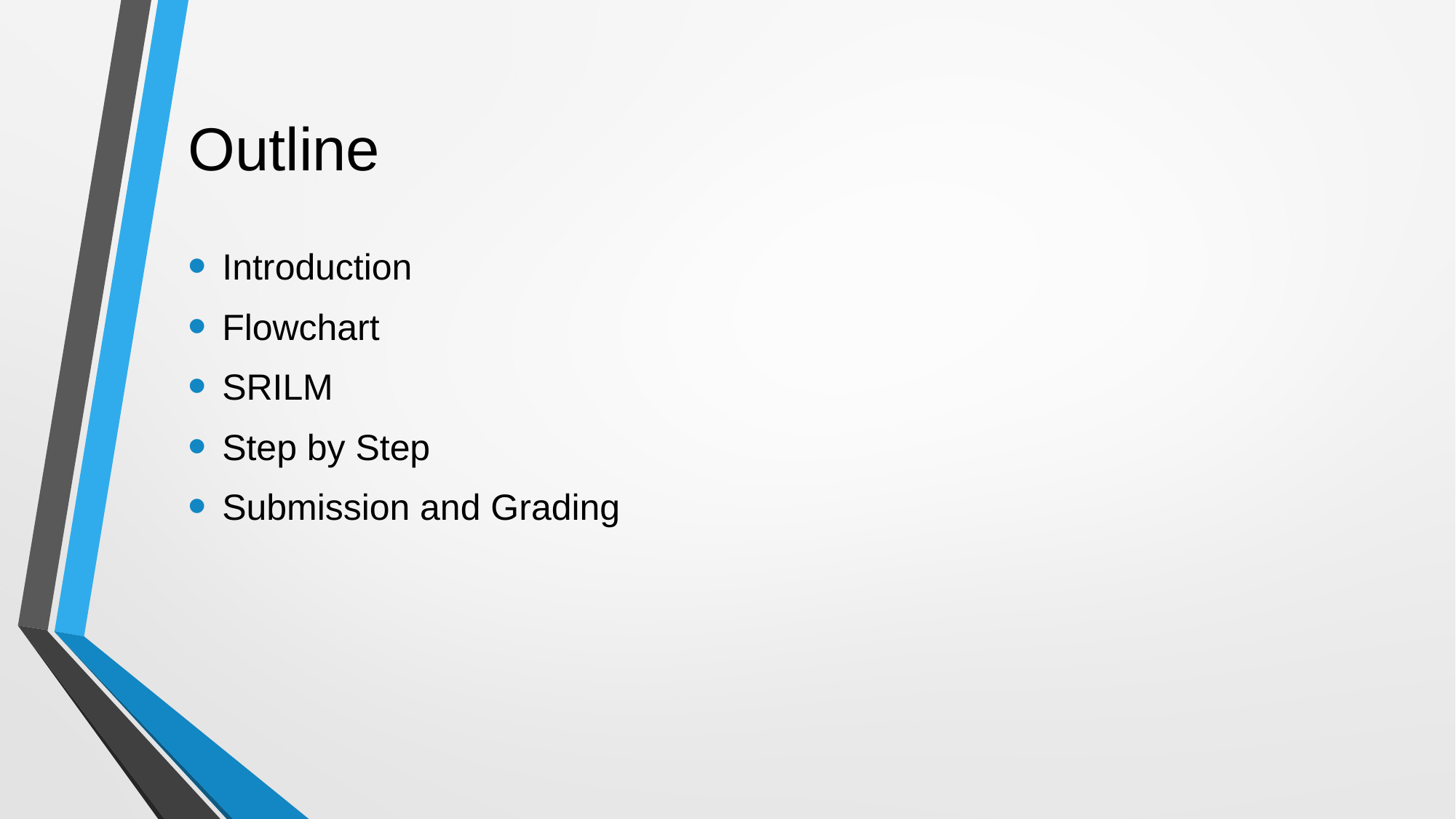

# Outline
Introduction
Flowchart
SRILM
Step by Step
Submission and Grading